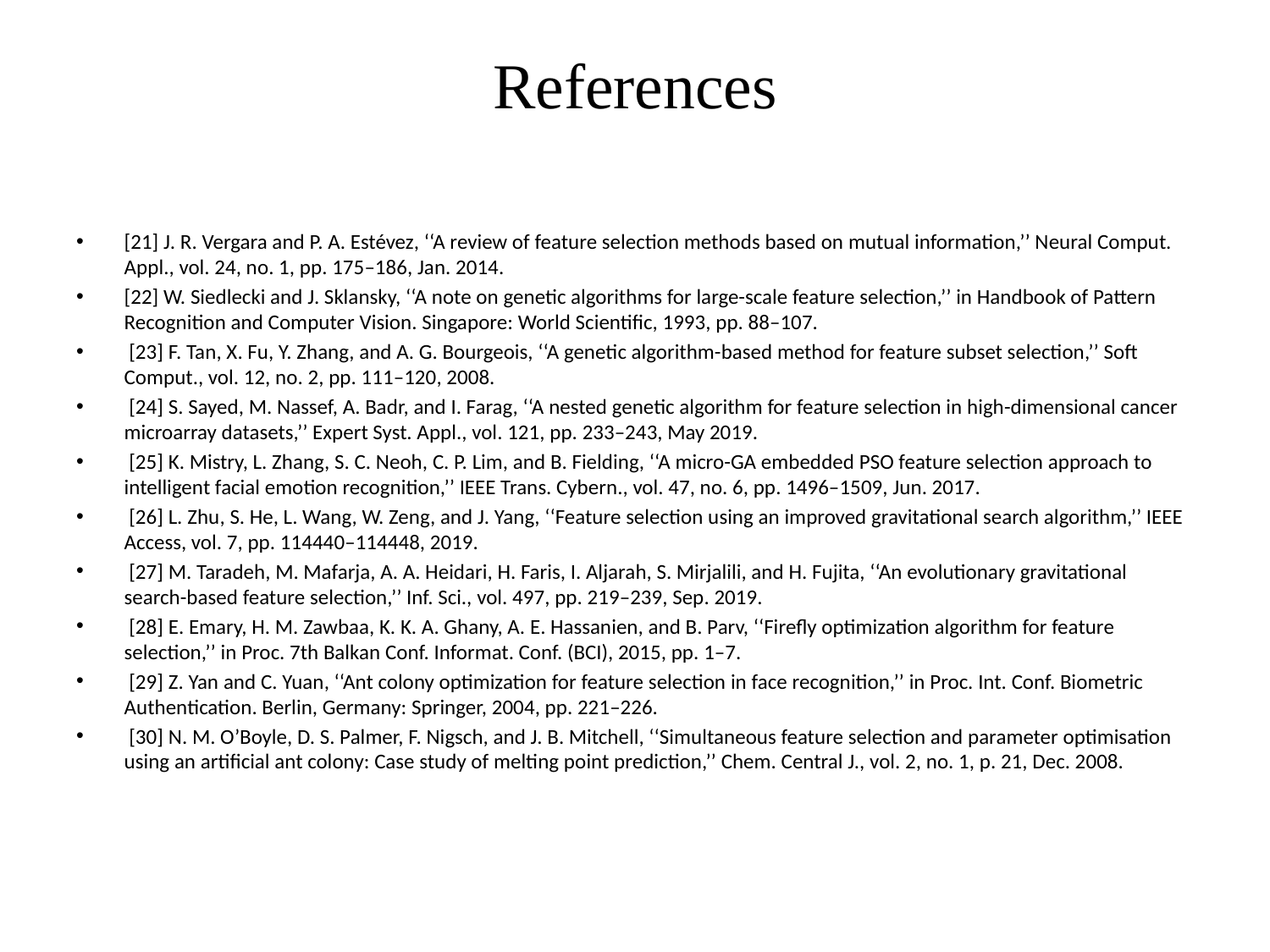

# References
[21] J. R. Vergara and P. A. Estévez, ‘‘A review of feature selection methods based on mutual information,’’ Neural Comput. Appl., vol. 24, no. 1, pp. 175–186, Jan. 2014.
[22] W. Siedlecki and J. Sklansky, ‘‘A note on genetic algorithms for large-scale feature selection,’’ in Handbook of Pattern Recognition and Computer Vision. Singapore: World Scientific, 1993, pp. 88–107.
 [23] F. Tan, X. Fu, Y. Zhang, and A. G. Bourgeois, ‘‘A genetic algorithm-based method for feature subset selection,’’ Soft Comput., vol. 12, no. 2, pp. 111–120, 2008.
 [24] S. Sayed, M. Nassef, A. Badr, and I. Farag, ‘‘A nested genetic algorithm for feature selection in high-dimensional cancer microarray datasets,’’ Expert Syst. Appl., vol. 121, pp. 233–243, May 2019.
 [25] K. Mistry, L. Zhang, S. C. Neoh, C. P. Lim, and B. Fielding, ‘‘A micro-GA embedded PSO feature selection approach to intelligent facial emotion recognition,’’ IEEE Trans. Cybern., vol. 47, no. 6, pp. 1496–1509, Jun. 2017.
 [26] L. Zhu, S. He, L. Wang, W. Zeng, and J. Yang, ‘‘Feature selection using an improved gravitational search algorithm,’’ IEEE Access, vol. 7, pp. 114440–114448, 2019.
 [27] M. Taradeh, M. Mafarja, A. A. Heidari, H. Faris, I. Aljarah, S. Mirjalili, and H. Fujita, ‘‘An evolutionary gravitational search-based feature selection,’’ Inf. Sci., vol. 497, pp. 219–239, Sep. 2019.
 [28] E. Emary, H. M. Zawbaa, K. K. A. Ghany, A. E. Hassanien, and B. Parv, ‘‘Firefly optimization algorithm for feature selection,’’ in Proc. 7th Balkan Conf. Informat. Conf. (BCI), 2015, pp. 1–7.
 [29] Z. Yan and C. Yuan, ‘‘Ant colony optimization for feature selection in face recognition,’’ in Proc. Int. Conf. Biometric Authentication. Berlin, Germany: Springer, 2004, pp. 221–226.
 [30] N. M. O’Boyle, D. S. Palmer, F. Nigsch, and J. B. Mitchell, ‘‘Simultaneous feature selection and parameter optimisation using an artificial ant colony: Case study of melting point prediction,’’ Chem. Central J., vol. 2, no. 1, p. 21, Dec. 2008.